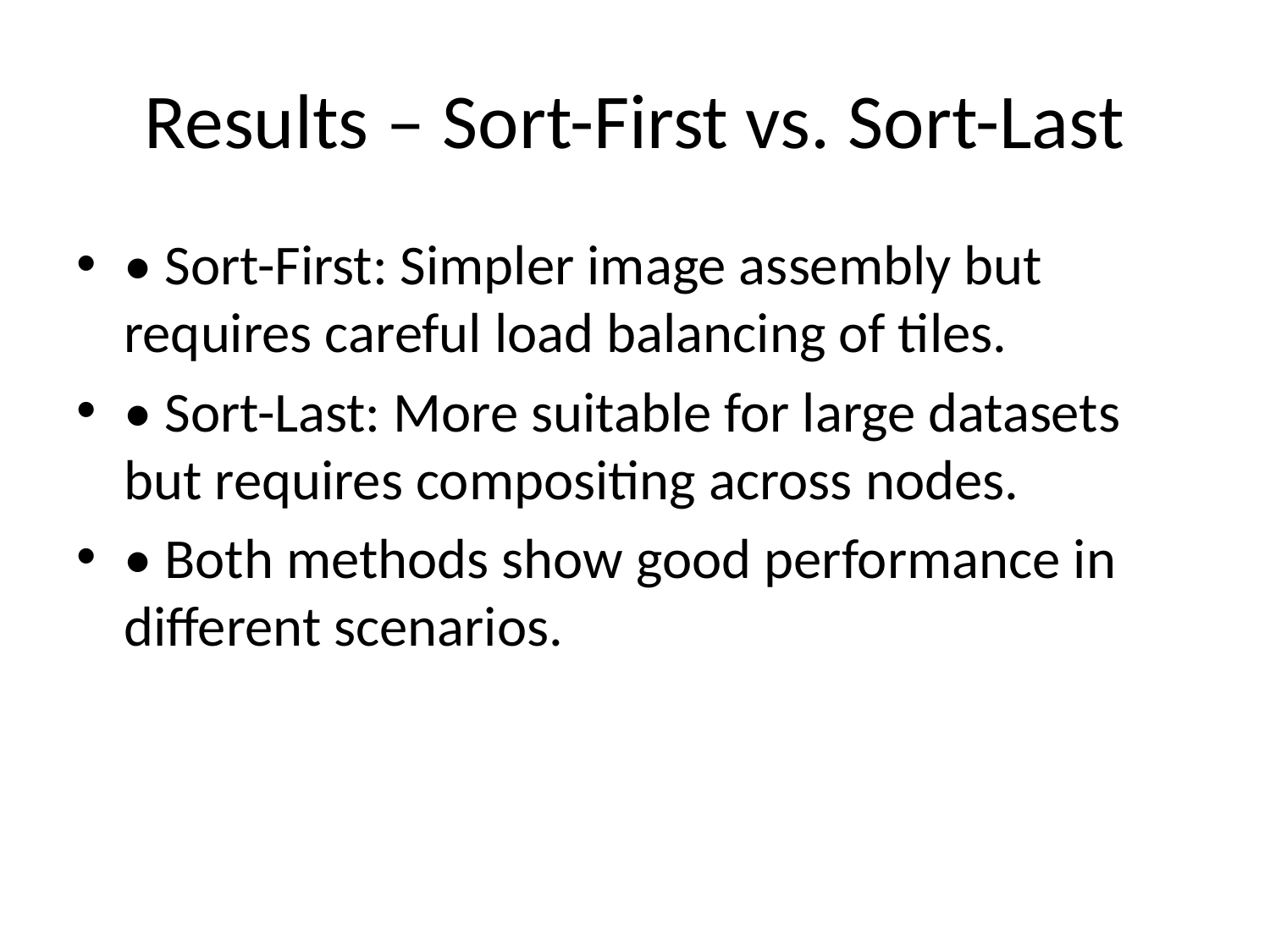

# Results – Sort-First vs. Sort-Last
• Sort-First: Simpler image assembly but requires careful load balancing of tiles.
• Sort-Last: More suitable for large datasets but requires compositing across nodes.
• Both methods show good performance in different scenarios.